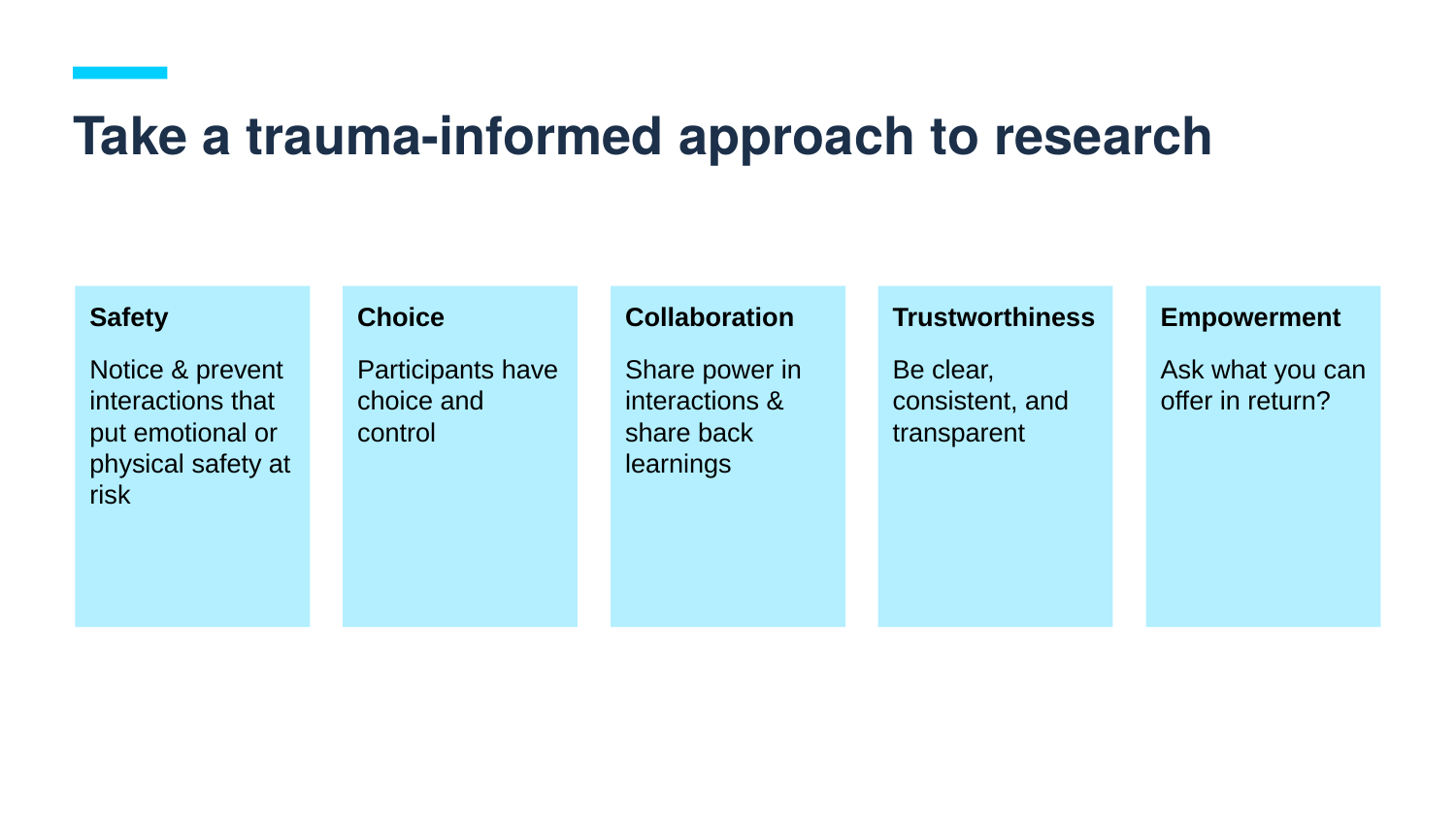

# Take a trauma-informed approach to research
Safety
Notice & prevent interactions that put emotional or physical safety at risk
Choice
Participants have choice and control
Collaboration
Share power in interactions & share back learnings
Trustworthiness
Be clear, consistent, and transparent
Empowerment
Ask what you can offer in return?